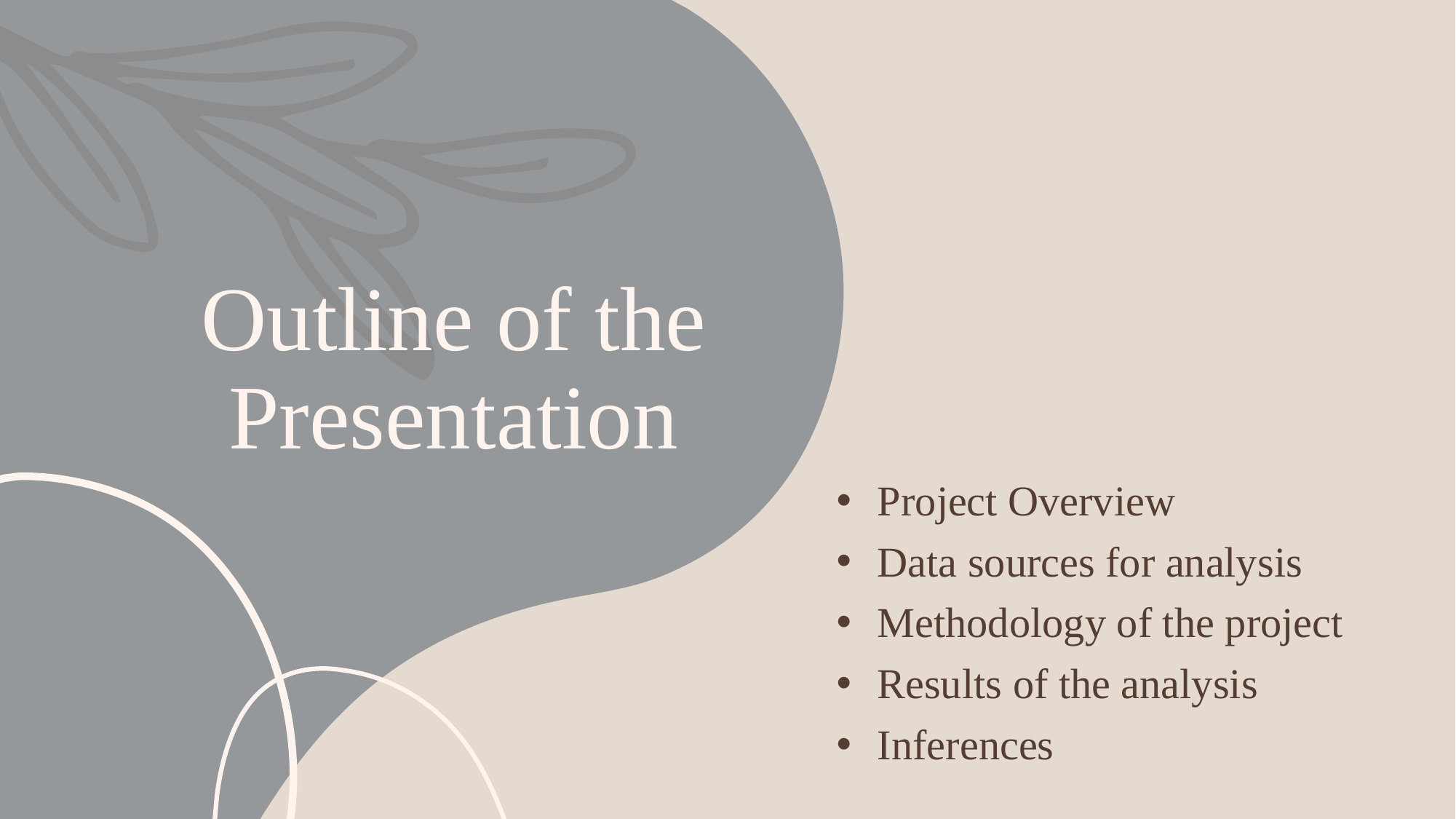

# Outline of the Presentation
Project Overview
Data sources for analysis
Methodology of the project
Results of the analysis
Inferences